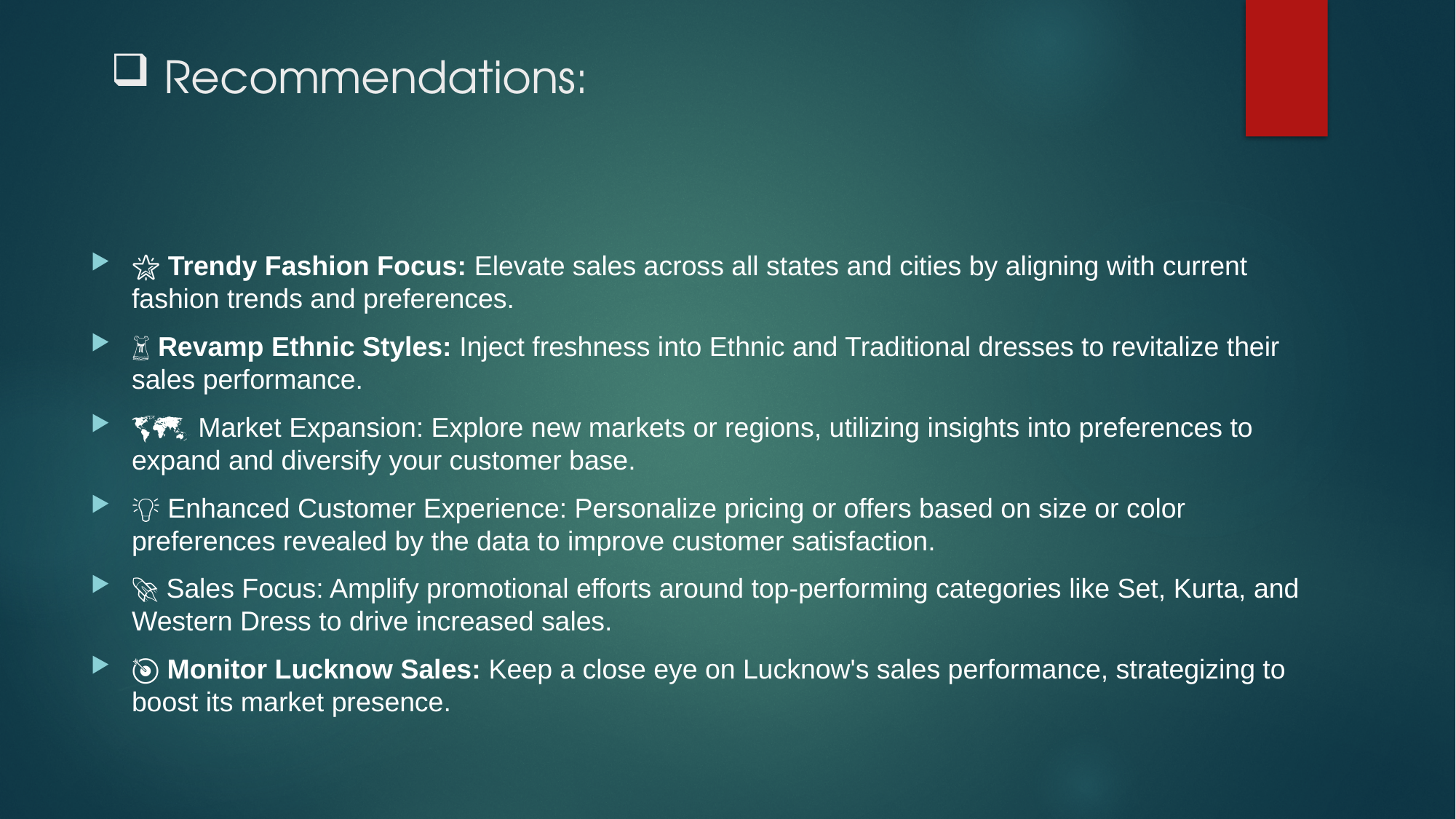

# Recommendations:
🌟 Trendy Fashion Focus: Elevate sales across all states and cities by aligning with current fashion trends and preferences.
👗 Revamp Ethnic Styles: Inject freshness into Ethnic and Traditional dresses to revitalize their sales performance.
🗺️ Market Expansion: Explore new markets or regions, utilizing insights into preferences to expand and diversify your customer base.
💡 Enhanced Customer Experience: Personalize pricing or offers based on size or color preferences revealed by the data to improve customer satisfaction.
🚀 Sales Focus: Amplify promotional efforts around top-performing categories like Set, Kurta, and Western Dress to drive increased sales.
🎯 Monitor Lucknow Sales: Keep a close eye on Lucknow's sales performance, strategizing to boost its market presence.